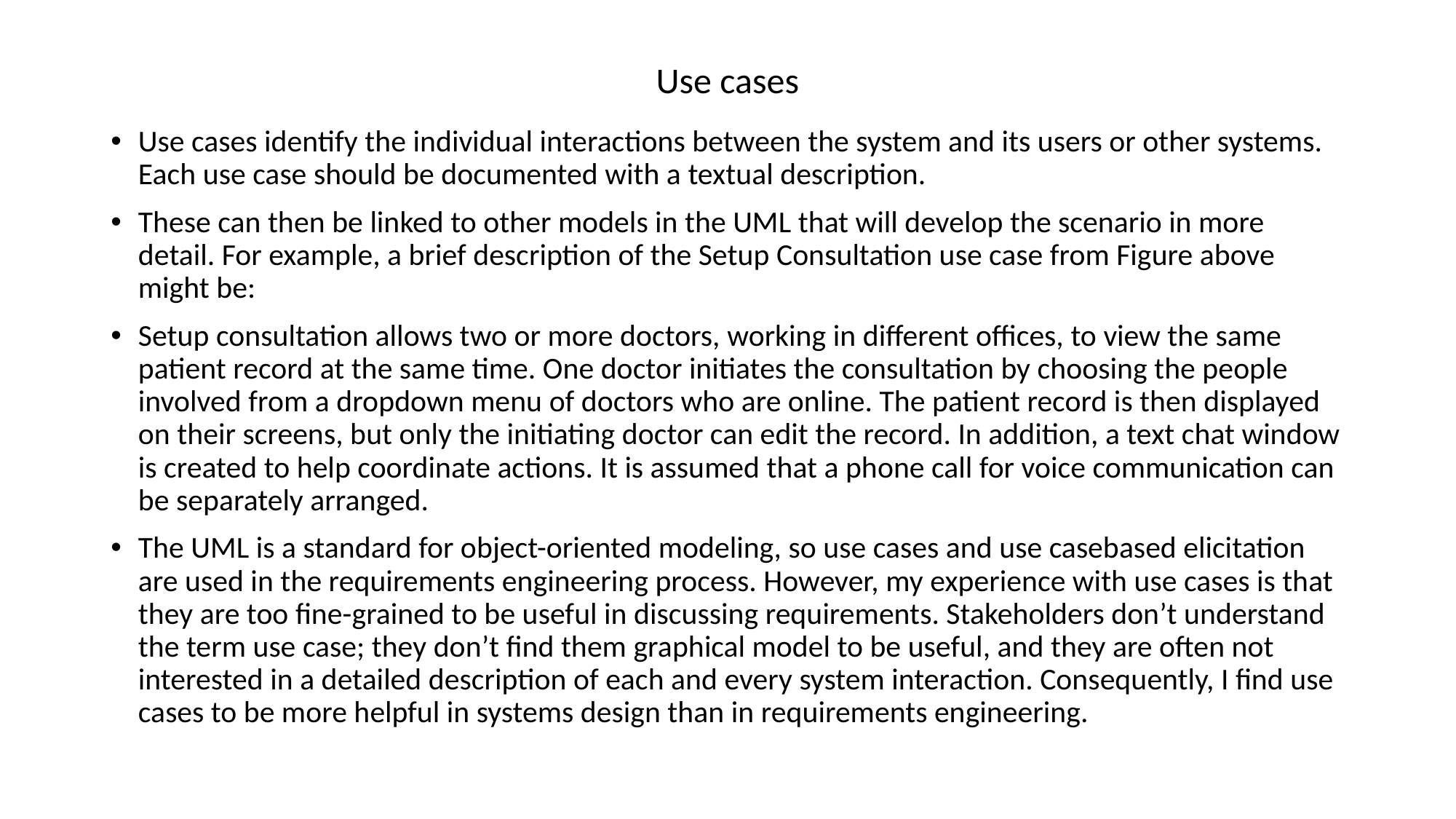

# Use cases
Use cases identify the individual interactions between the system and its users or other systems. Each use case should be documented with a textual description.
These can then be linked to other models in the UML that will develop the scenario in more detail. For example, a brief description of the Setup Consultation use case from Figure above might be:
Setup consultation allows two or more doctors, working in different offices, to view the same patient record at the same time. One doctor initiates the consultation by choosing the people involved from a dropdown menu of doctors who are online. The patient record is then displayed on their screens, but only the initiating doctor can edit the record. In addition, a text chat window is created to help coordinate actions. It is assumed that a phone call for voice communication can be separately arranged.
The UML is a standard for object-oriented modeling, so use cases and use casebased elicitation are used in the requirements engineering process. However, my experience with use cases is that they are too fine-grained to be useful in discussing requirements. Stakeholders don’t understand the term use case; they don’t find them graphical model to be useful, and they are often not interested in a detailed description of each and every system interaction. Consequently, I find use cases to be more helpful in systems design than in requirements engineering.